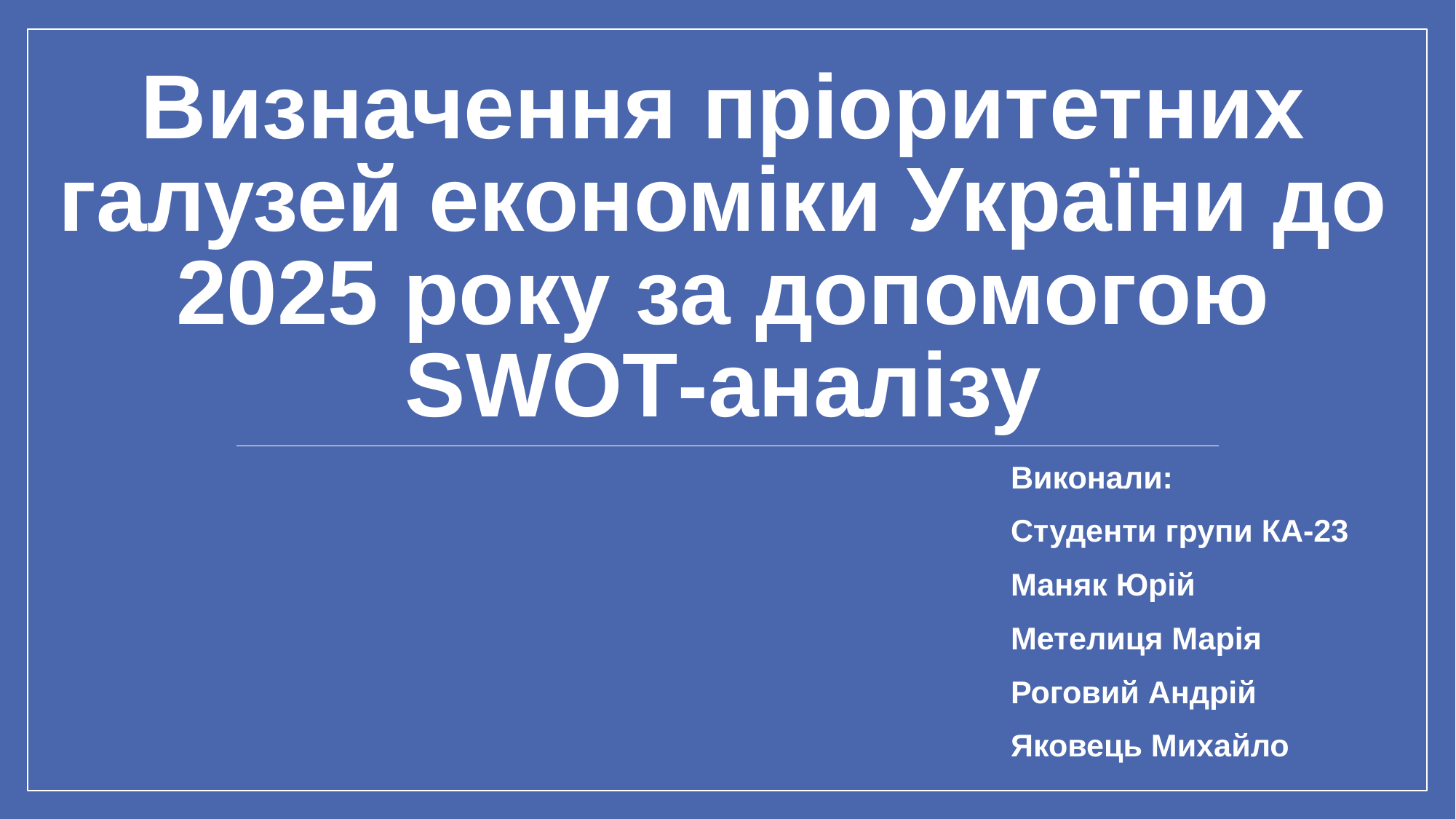

# Визначення пріоритетних галузей економіки України до 2025 року за допомогою SWOT-аналізу
Виконали:
Студенти групи КА-23
Маняк Юрій
Метелиця Марія
Роговий Андрій
Яковець Михайло